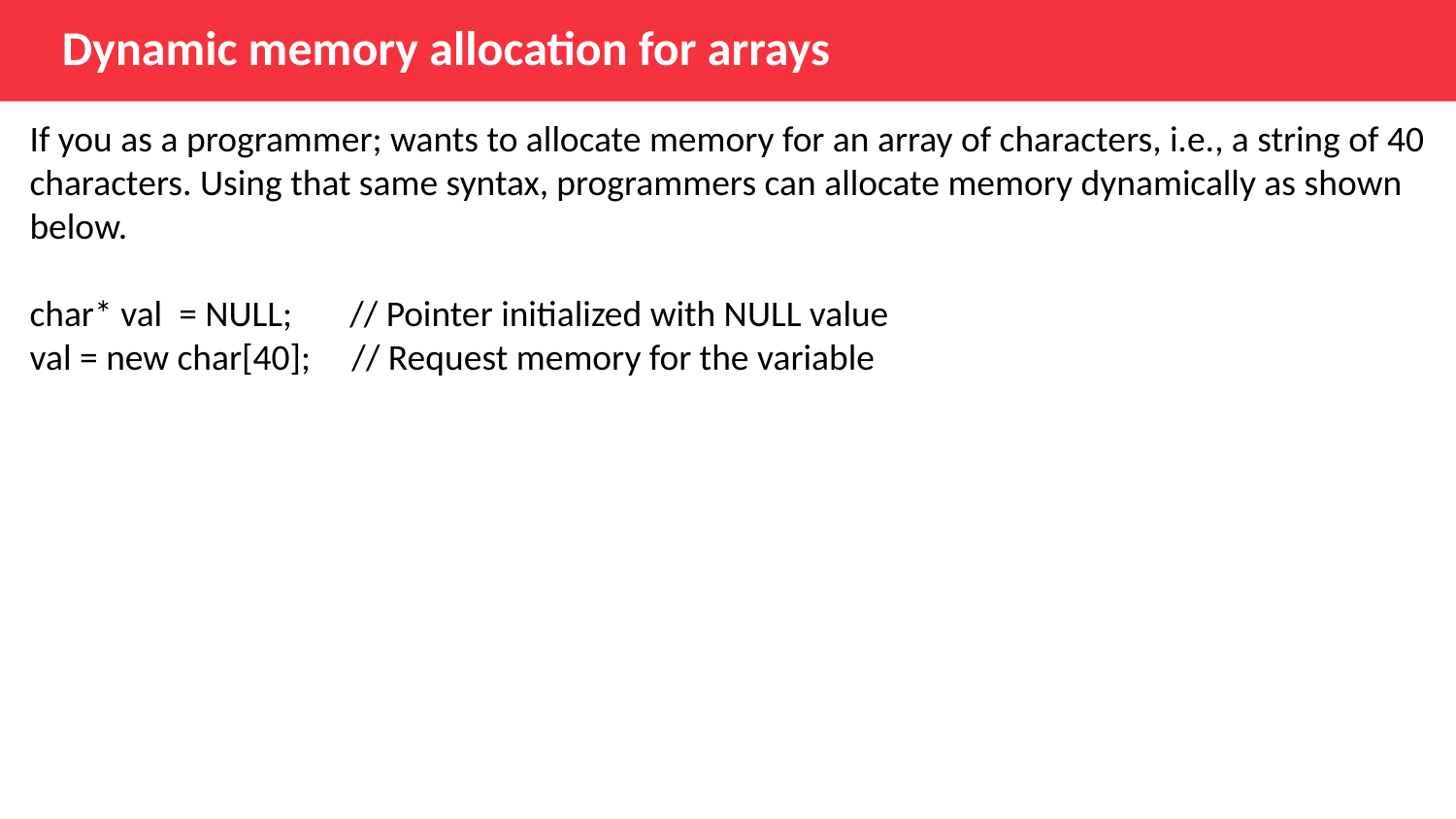

Dynamic memory allocation for arrays
If you as a programmer; wants to allocate memory for an array of characters, i.e., a string of 40 characters. Using that same syntax, programmers can allocate memory dynamically as shown below.

char* val  = NULL;       // Pointer initialized with NULL value
val = new char[40];     // Request memory for the variable